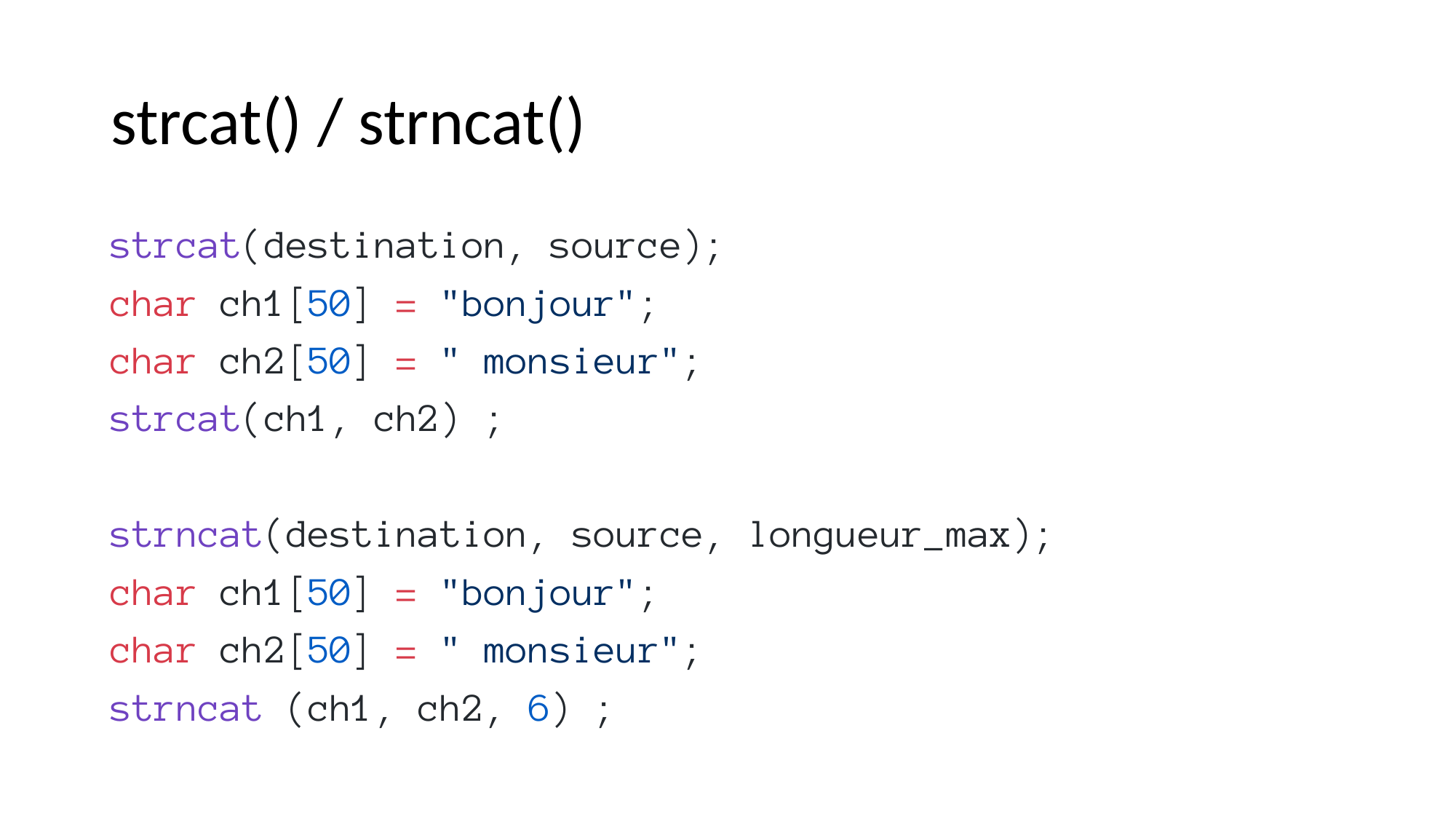

# strcat() / strncat()
strcat(destination, source);
char ch1[50] = "bonjour";
char ch2[50] = " monsieur";
strcat(ch1, ch2) ;

strncat(destination, source, longueur_max);
char ch1[50] = "bonjour";
char ch2[50] = " monsieur";
strncat (ch1, ch2, 6) ;